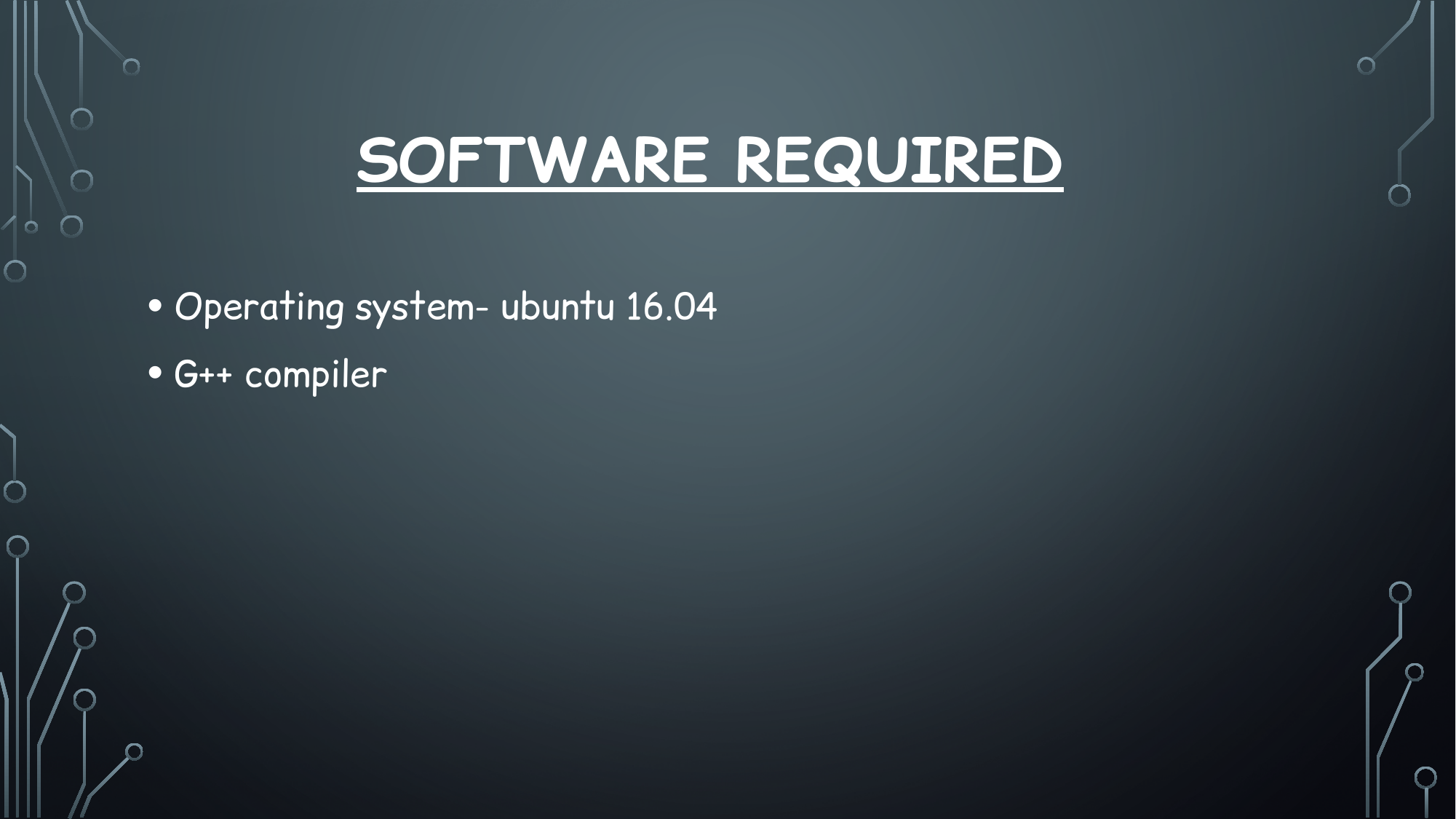

# Software required
Operating system- ubuntu 16.04
G++ compiler